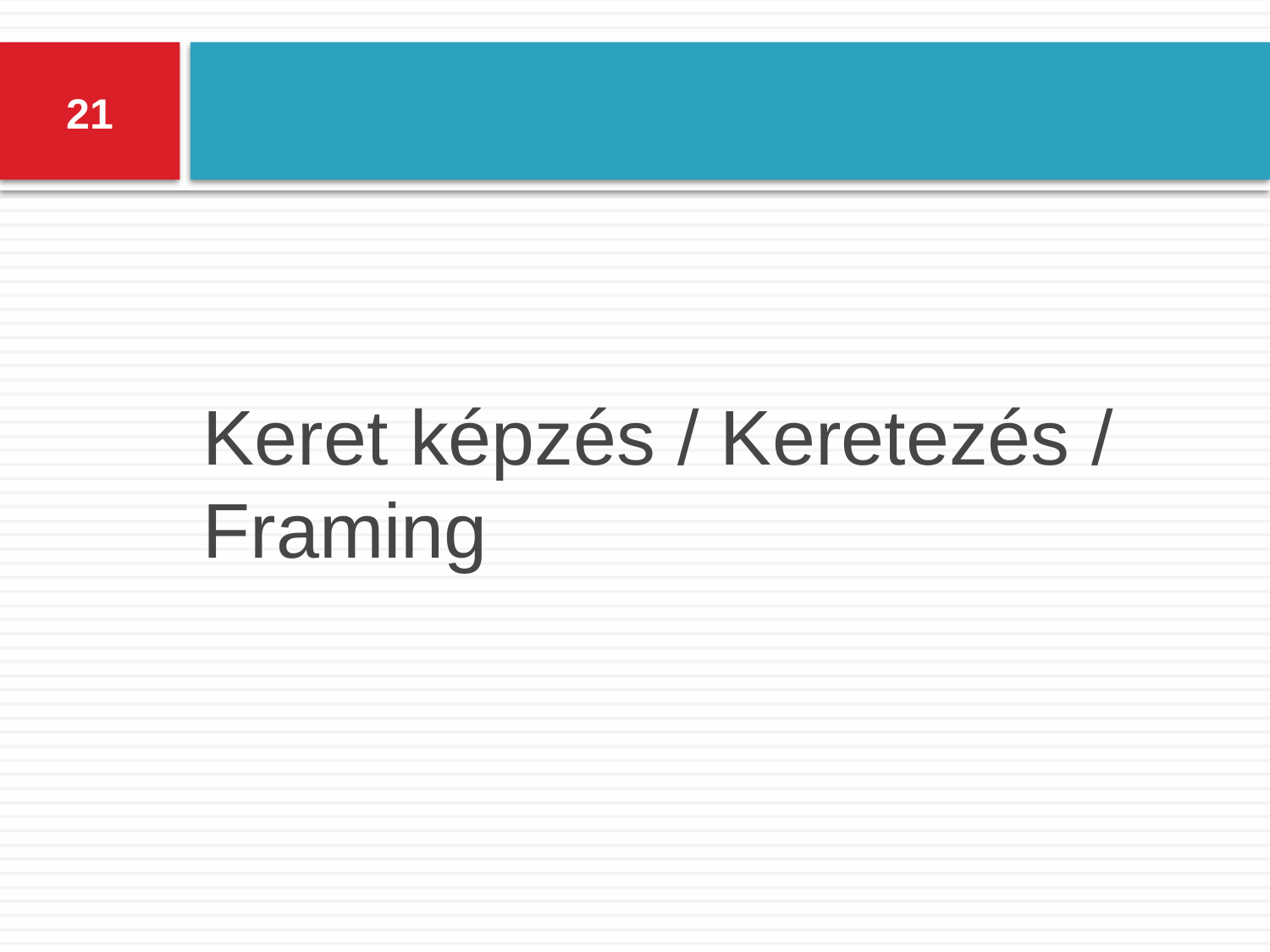

#
21
Keret képzés / Keretezés / Framing